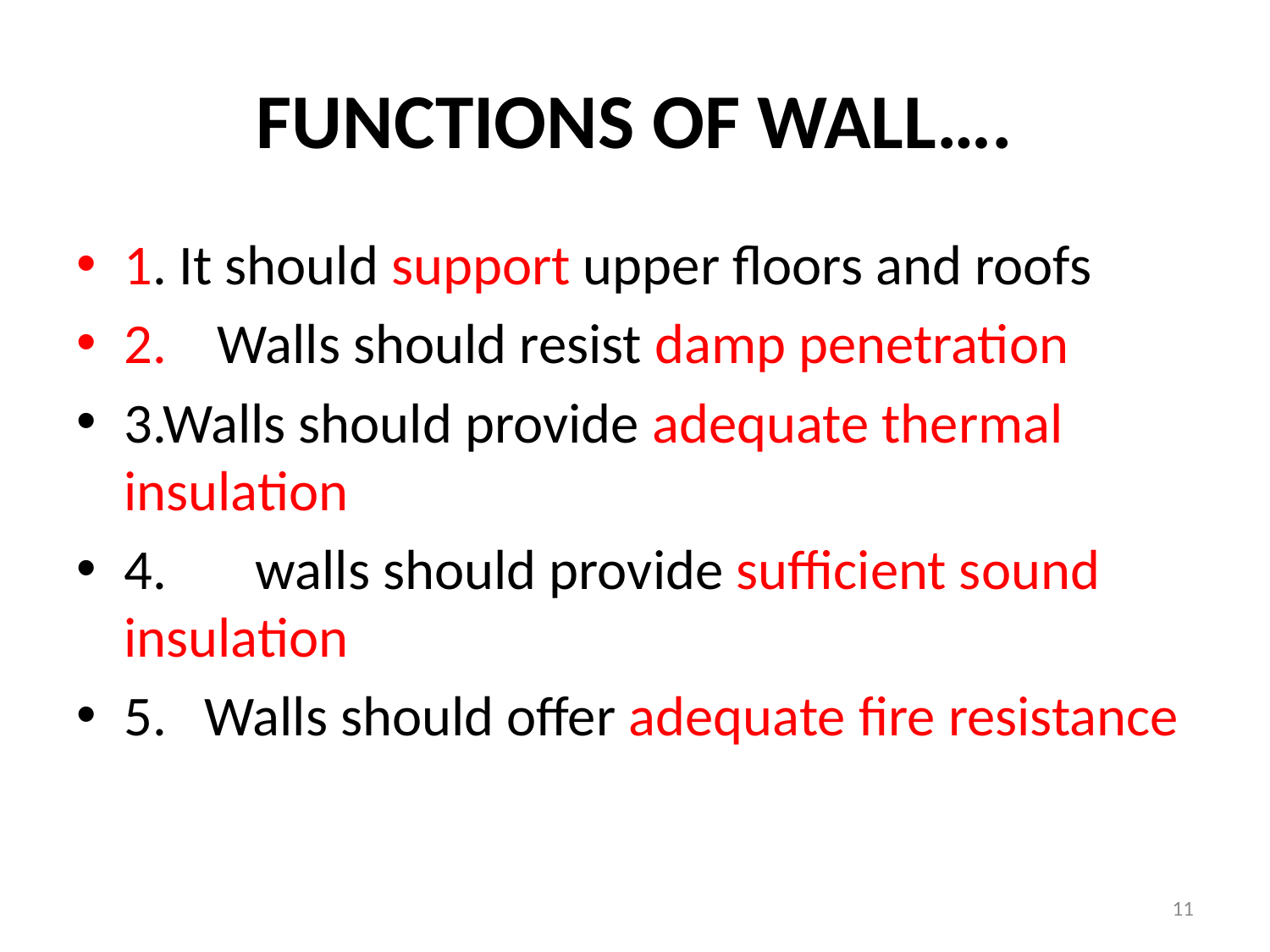

# FUNCTIONS OF WALL….
1. It should support upper floors and roofs
2.    Walls should resist damp penetration
3.Walls should provide adequate thermal insulation
4.       walls should provide sufficient sound insulation
5.   Walls should offer adequate fire resistance
11